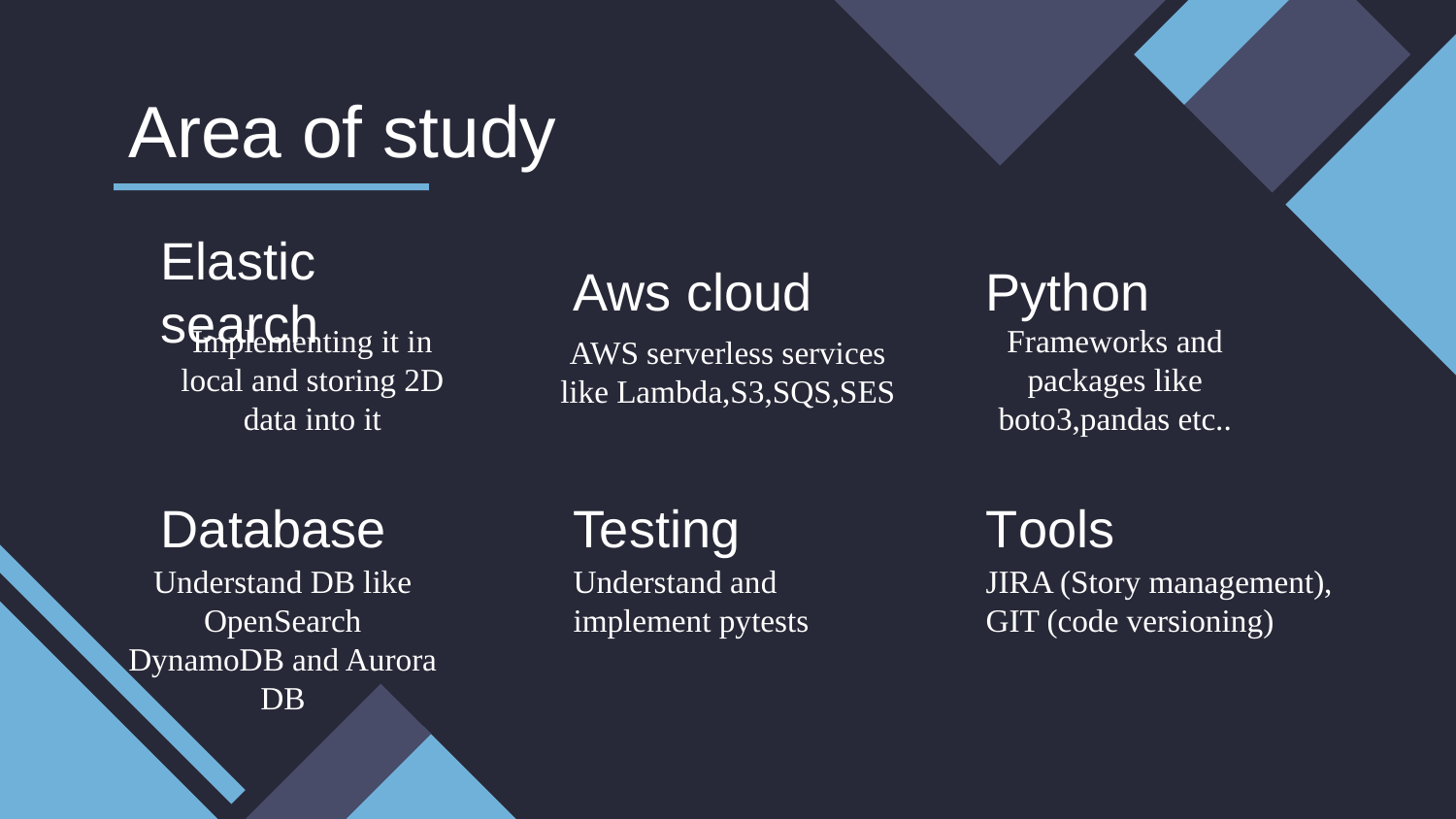

# Area of study
Elastic search
Aws cloud
Python
Implementing it in local and storing 2D data into it
Frameworks and packages like boto3,pandas etc..
AWS serverless services like Lambda,S3,SQS,SES
Database
Testing
Tools
Understand DB like
OpenSearch DynamoDB and Aurora DB
Understand and implement pytests
JIRA (Story management),
GIT (code versioning)